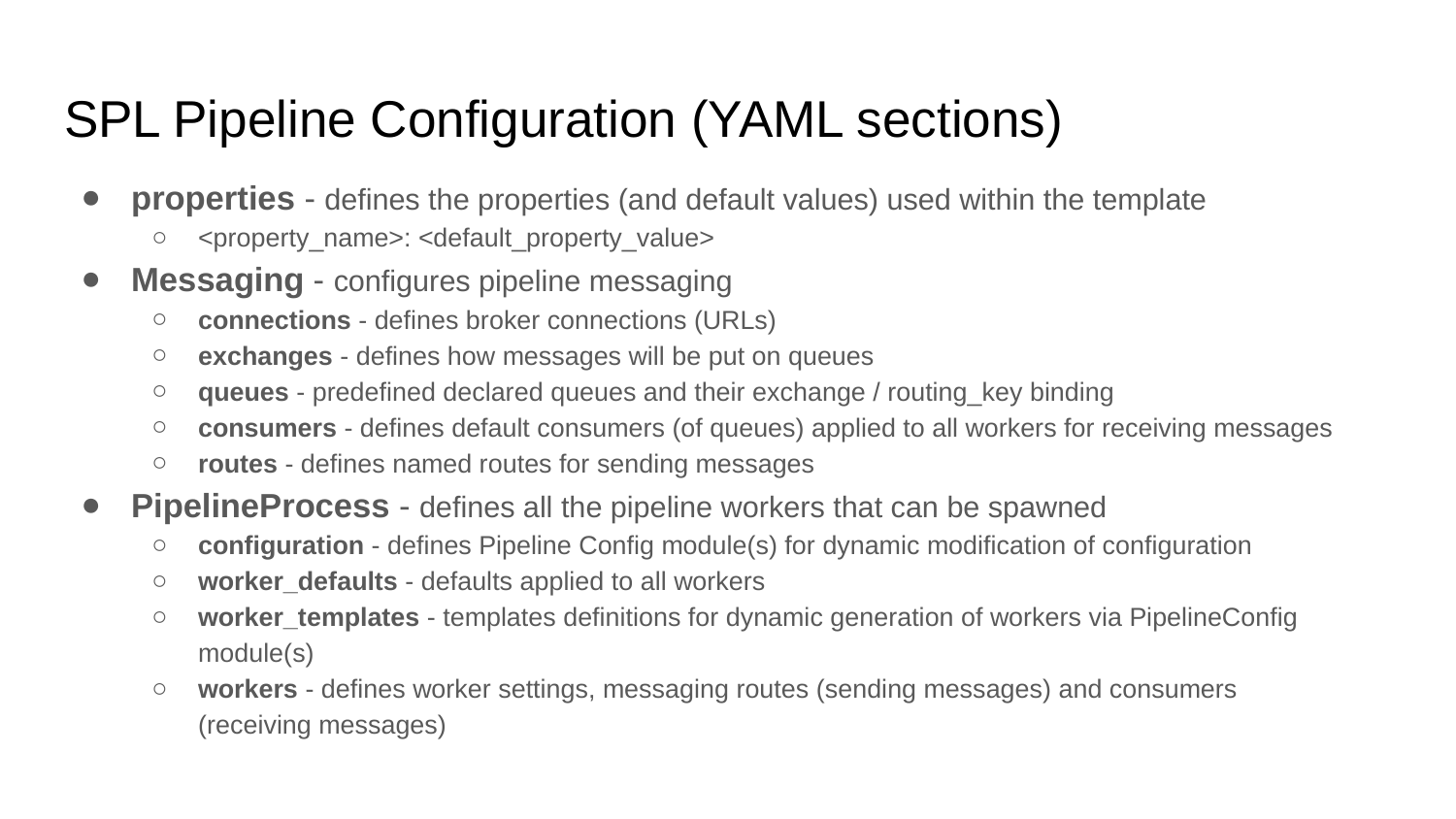

# SPL Pipeline Configuration (YAML sections)
properties - defines the properties (and default values) used within the template
<property_name>: <default_property_value>
Messaging - configures pipeline messaging
connections - defines broker connections (URLs)
exchanges - defines how messages will be put on queues
queues - predefined declared queues and their exchange / routing_key binding
consumers - defines default consumers (of queues) applied to all workers for receiving messages
routes - defines named routes for sending messages
PipelineProcess - defines all the pipeline workers that can be spawned
configuration - defines Pipeline Config module(s) for dynamic modification of configuration
worker_defaults - defaults applied to all workers
worker_templates - templates definitions for dynamic generation of workers via PipelineConfig module(s)
workers - defines worker settings, messaging routes (sending messages) and consumers (receiving messages)